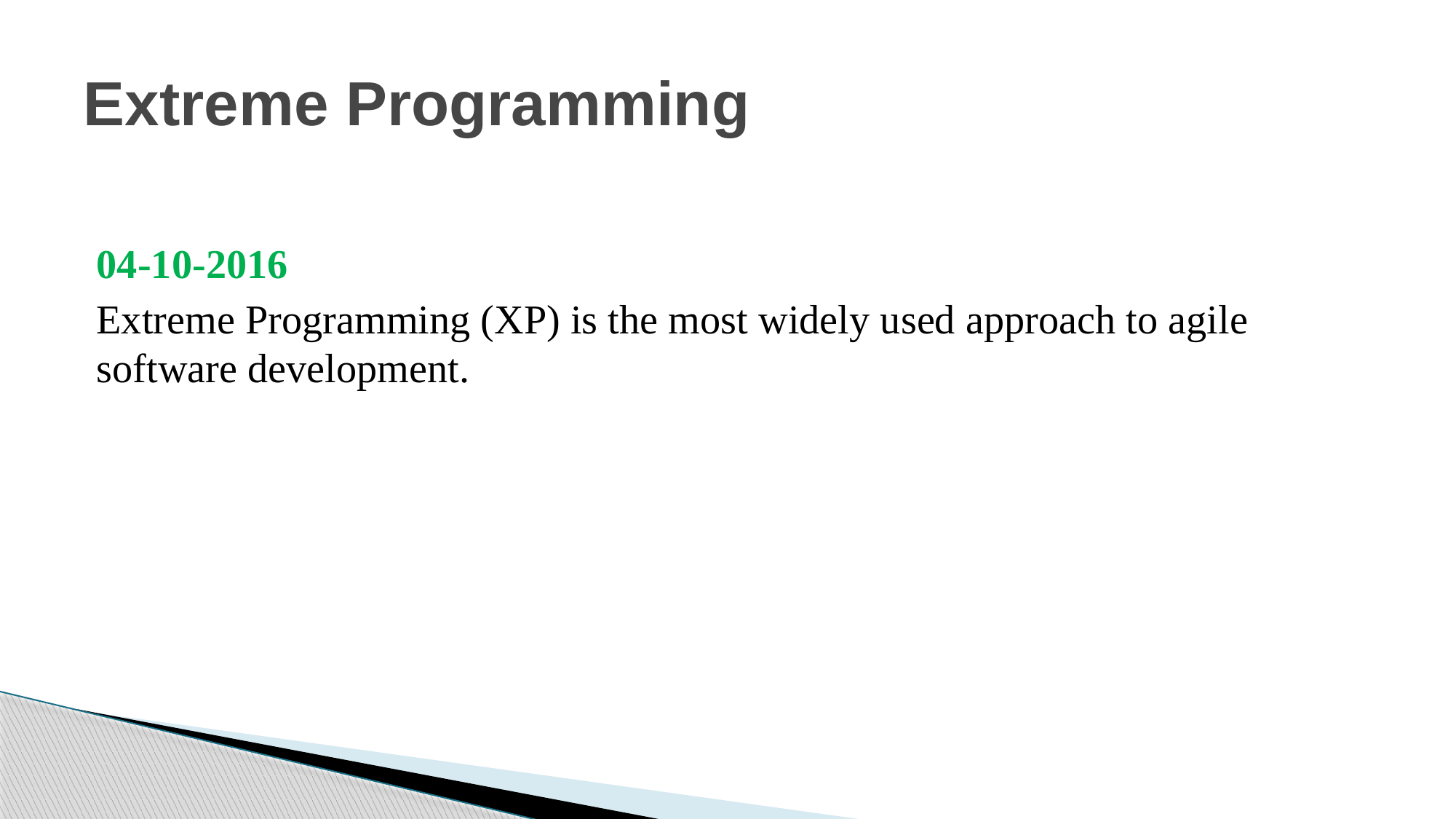

# Extreme Programming

04-10-2016
Extreme Programming (XP) is the most widely used approach to agile software development.